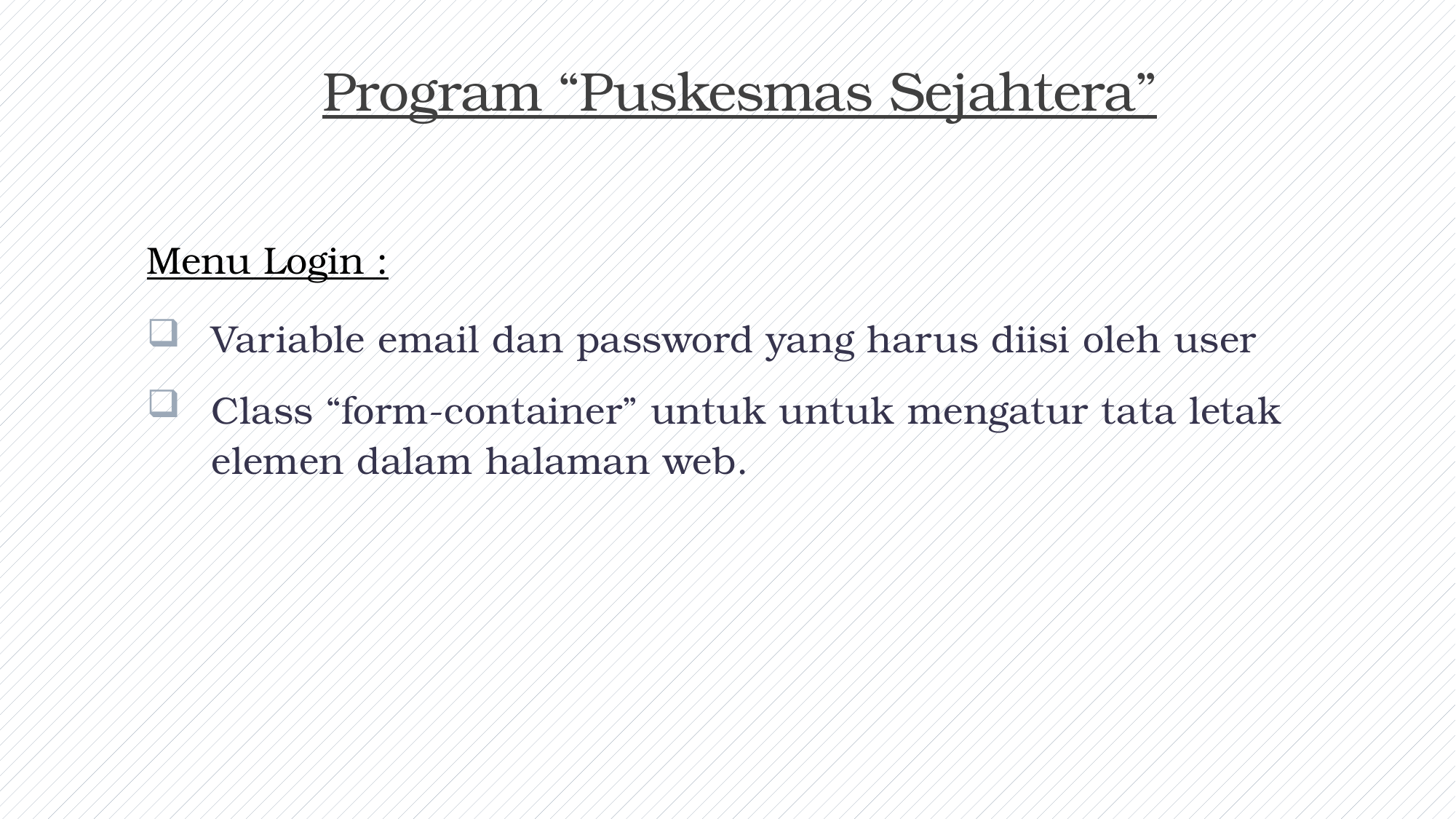

# Program “Puskesmas Sejahtera”
Menu Login :
Variable email dan password yang harus diisi oleh user
Class “form-container” untuk untuk mengatur tata letak elemen dalam halaman web.